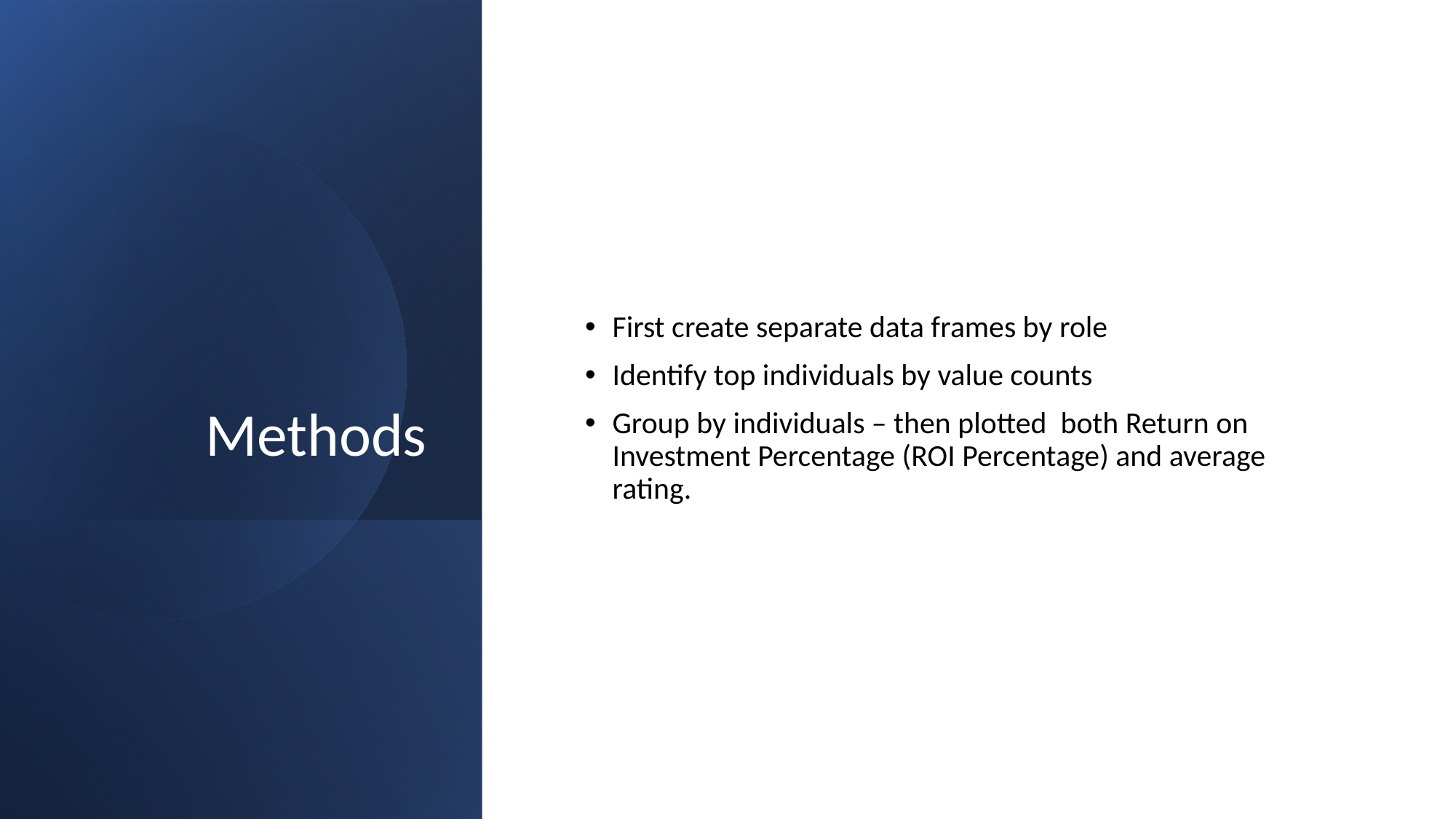

# Methods
First create separate data frames by role
Identify top individuals by value counts
Group by individuals – then plotted  both Return on Investment Percentage (ROI Percentage) and average rating.